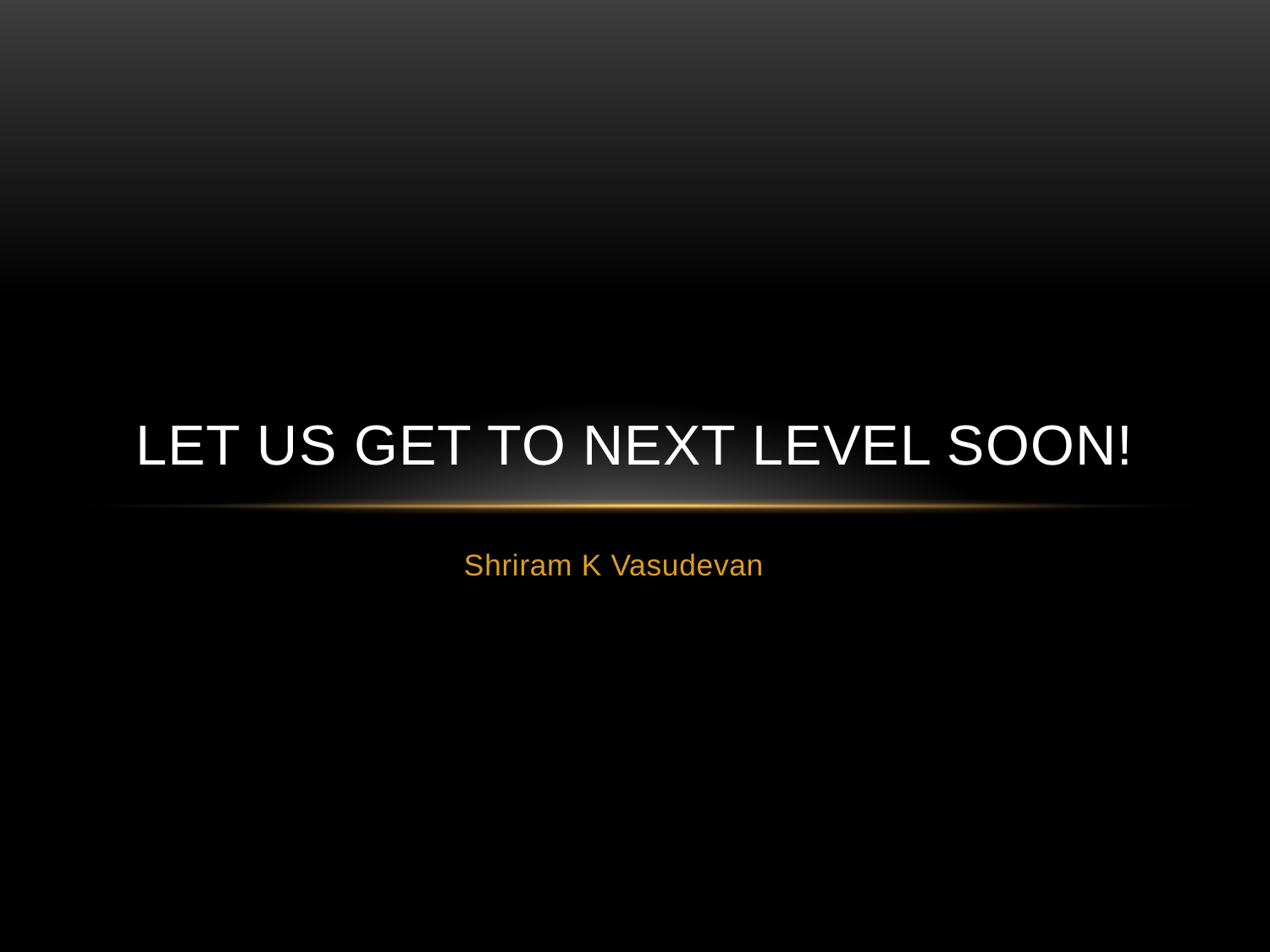

# LET US GET TO NEXT LEVEL SOON!
Shriram K Vasudevan